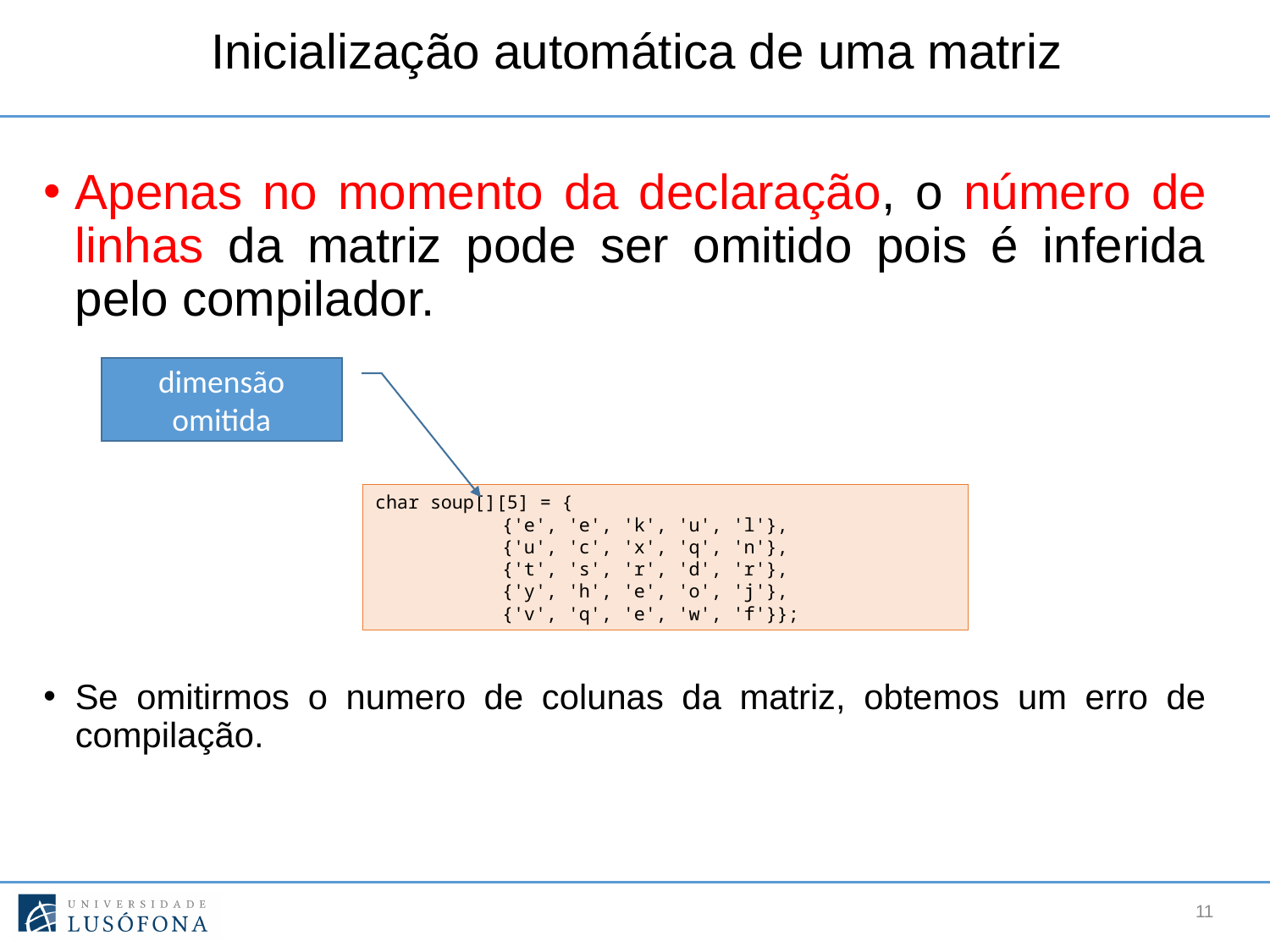

# Inicialização automática de uma matriz
Apenas no momento da declaração, o número de linhas da matriz pode ser omitido pois é inferida pelo compilador.

Se omitirmos o numero de colunas da matriz, obtemos um erro de compilação.
dimensão omitida

char soup[][5] = {
	{'e', 'e', 'k', 'u', 'l'},
	{'u', 'c', 'x', 'q', 'n'},
	{'t', 's', 'r', 'd', 'r'},
	{'y', 'h', 'e', 'o', 'j'},
	{'v', 'q', 'e', 'w', 'f'}};
11